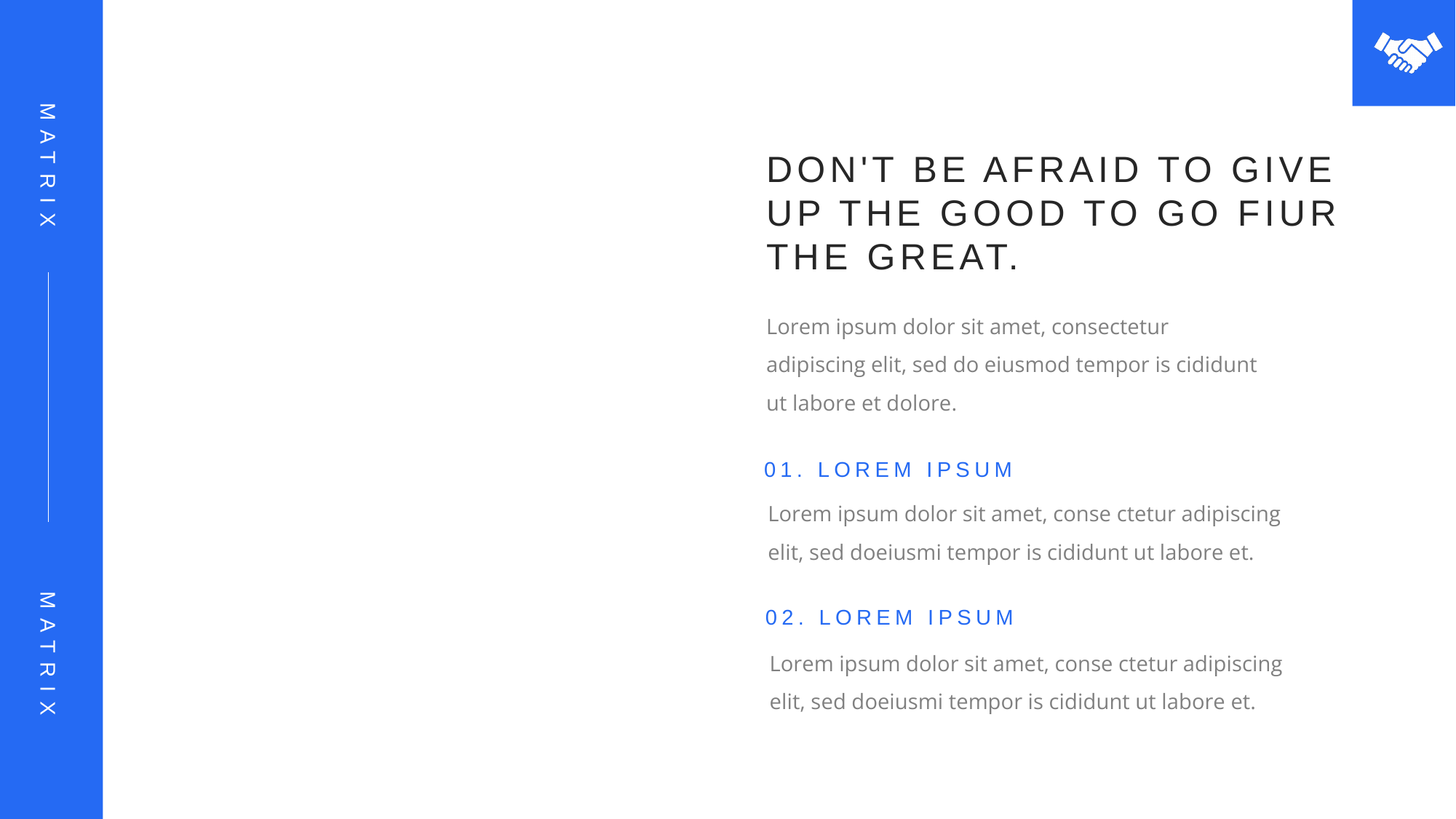

DON'T BE AFRAID TO GIVE UP THE GOOD TO GO FIUR THE GREAT.
Lorem ipsum dolor sit amet, consectetur adipiscing elit, sed do eiusmod tempor is cididunt ut labore et dolore.
01. LOREM IPSUM
Lorem ipsum dolor sit amet, conse ctetur adipiscing elit, sed doeiusmi tempor is cididunt ut labore et.
02. LOREM IPSUM
Lorem ipsum dolor sit amet, conse ctetur adipiscing elit, sed doeiusmi tempor is cididunt ut labore et.